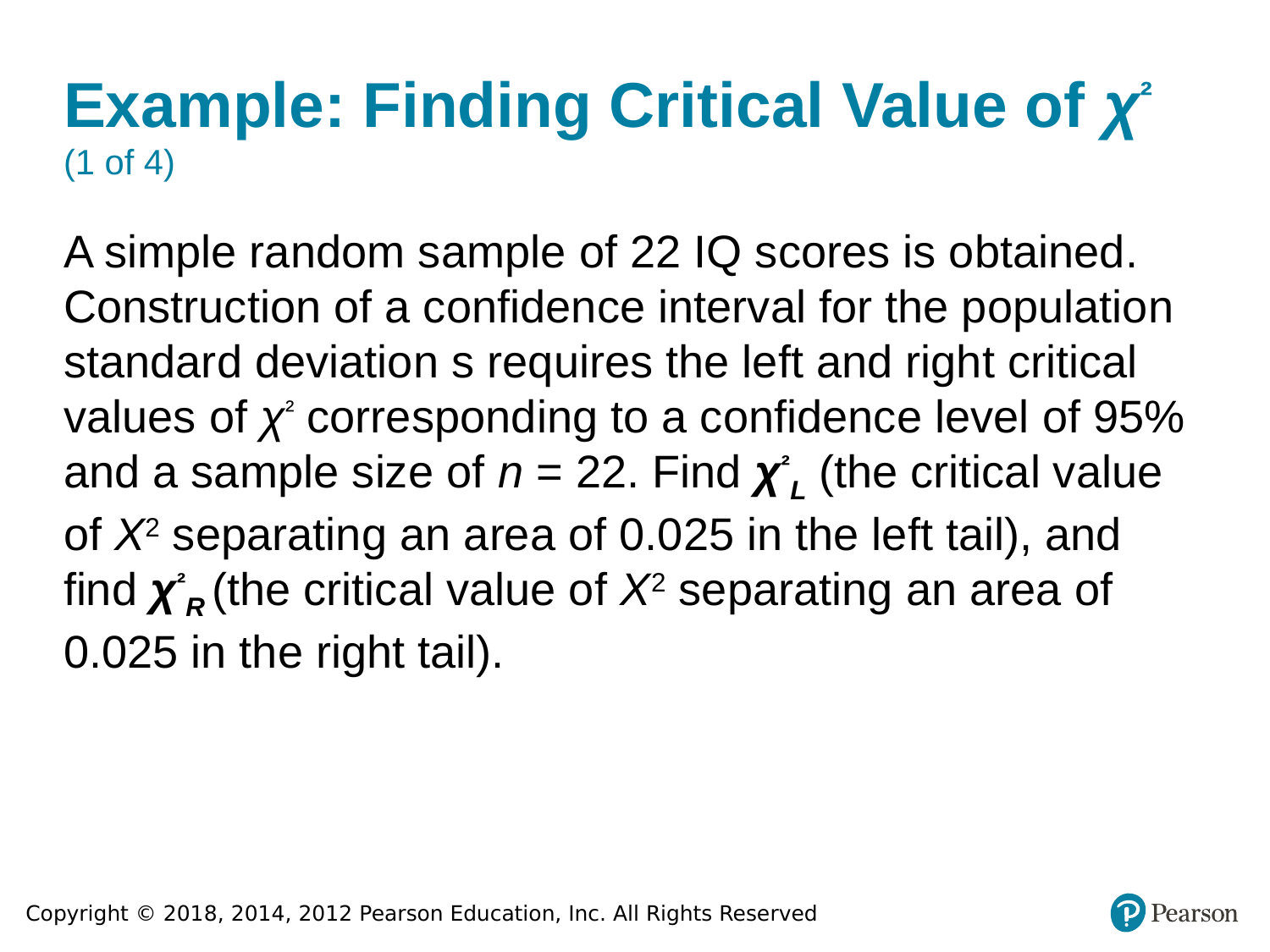

# Example: Finding Critical Value of χ² (1 of 4)
A simple random sample of 22 IQ scores is obtained. Construction of a confidence interval for the population standard deviation s requires the left and right critical values of χ² corresponding to a confidence level of 95% and a sample size of n = 22. Find χ²L (the critical value of X2 separating an area of 0.025 in the left tail), and find χ²R (the critical value of X2 separating an area of 0.025 in the right tail).